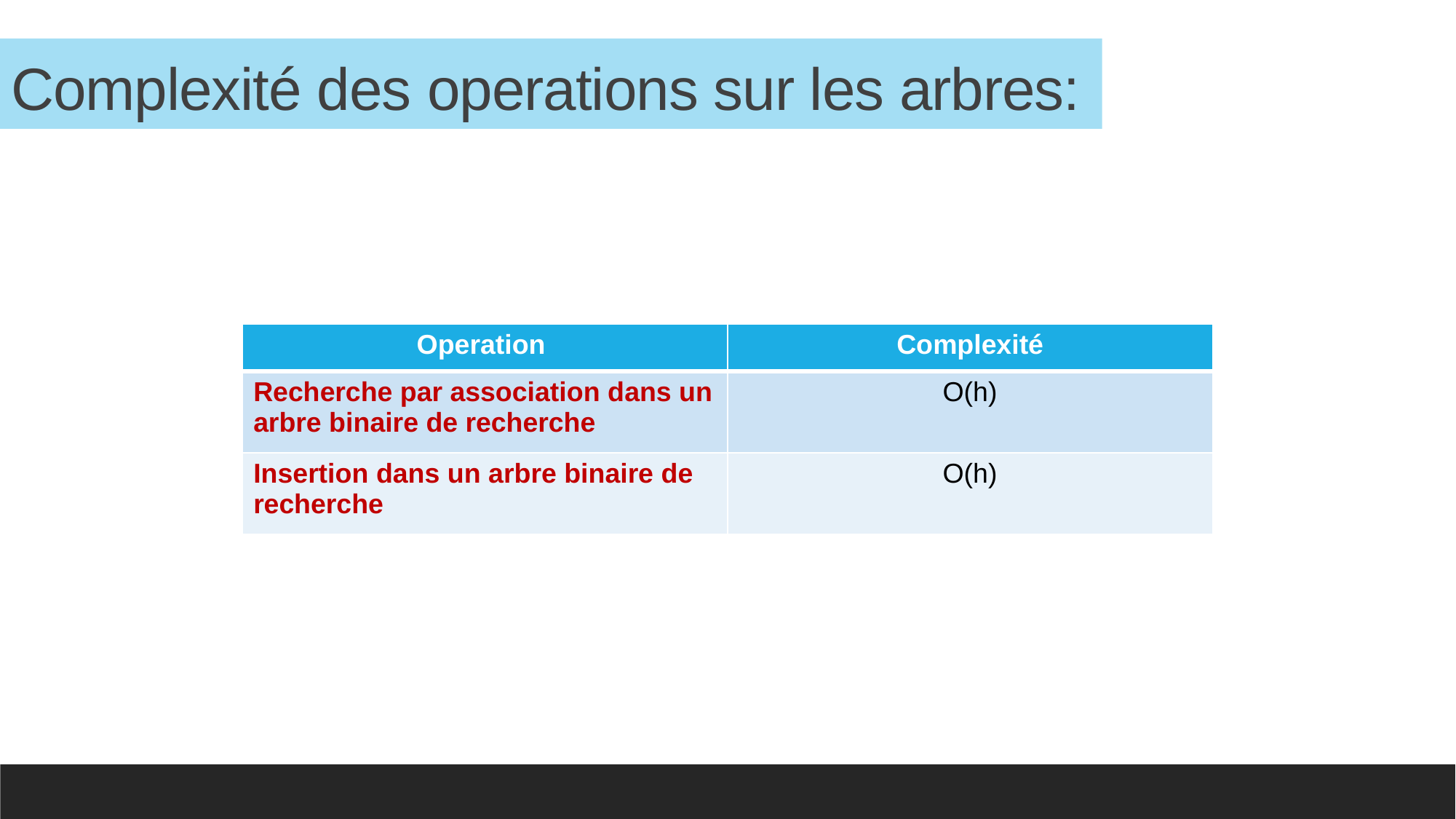

Complexité des operations sur les arbres:
| Operation | Complexité |
| --- | --- |
| Recherche par association dans un arbre binaire de recherche | O(h) |
| Insertion dans un arbre binaire de recherche | O(h) |